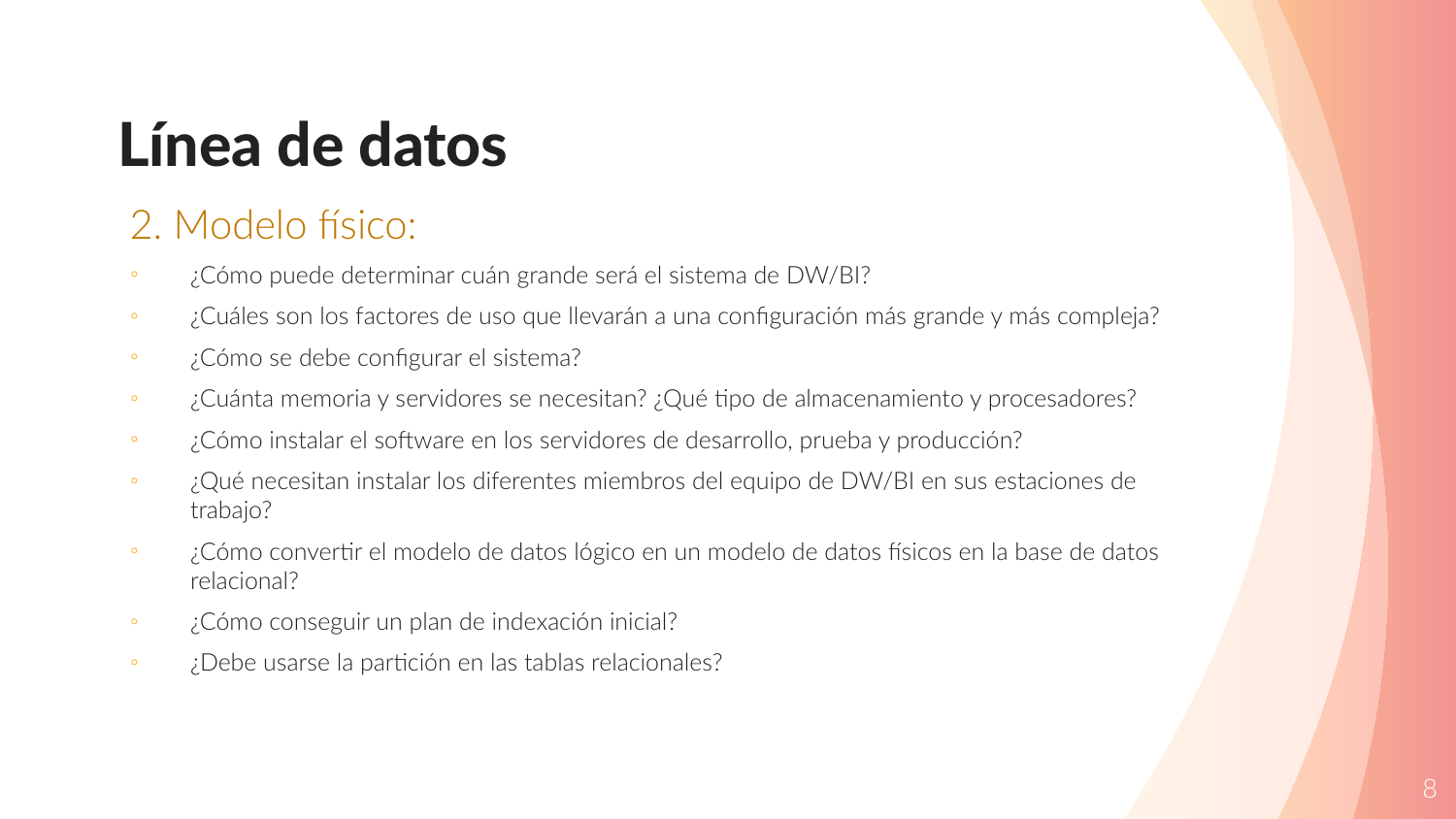

# Línea de datos
2. Modelo físico:
¿Cómo puede determinar cuán grande será el sistema de DW/BI?
¿Cuáles son los factores de uso que llevarán a una configuración más grande y más compleja?
¿Cómo se debe configurar el sistema?
¿Cuánta memoria y servidores se necesitan? ¿Qué tipo de almacenamiento y procesadores?
¿Cómo instalar el software en los servidores de desarrollo, prueba y producción?
¿Qué necesitan instalar los diferentes miembros del equipo de DW/BI en sus estaciones de trabajo?
¿Cómo convertir el modelo de datos lógico en un modelo de datos físicos en la base de datos relacional?
¿Cómo conseguir un plan de indexación inicial?
¿Debe usarse la partición en las tablas relacionales?
8